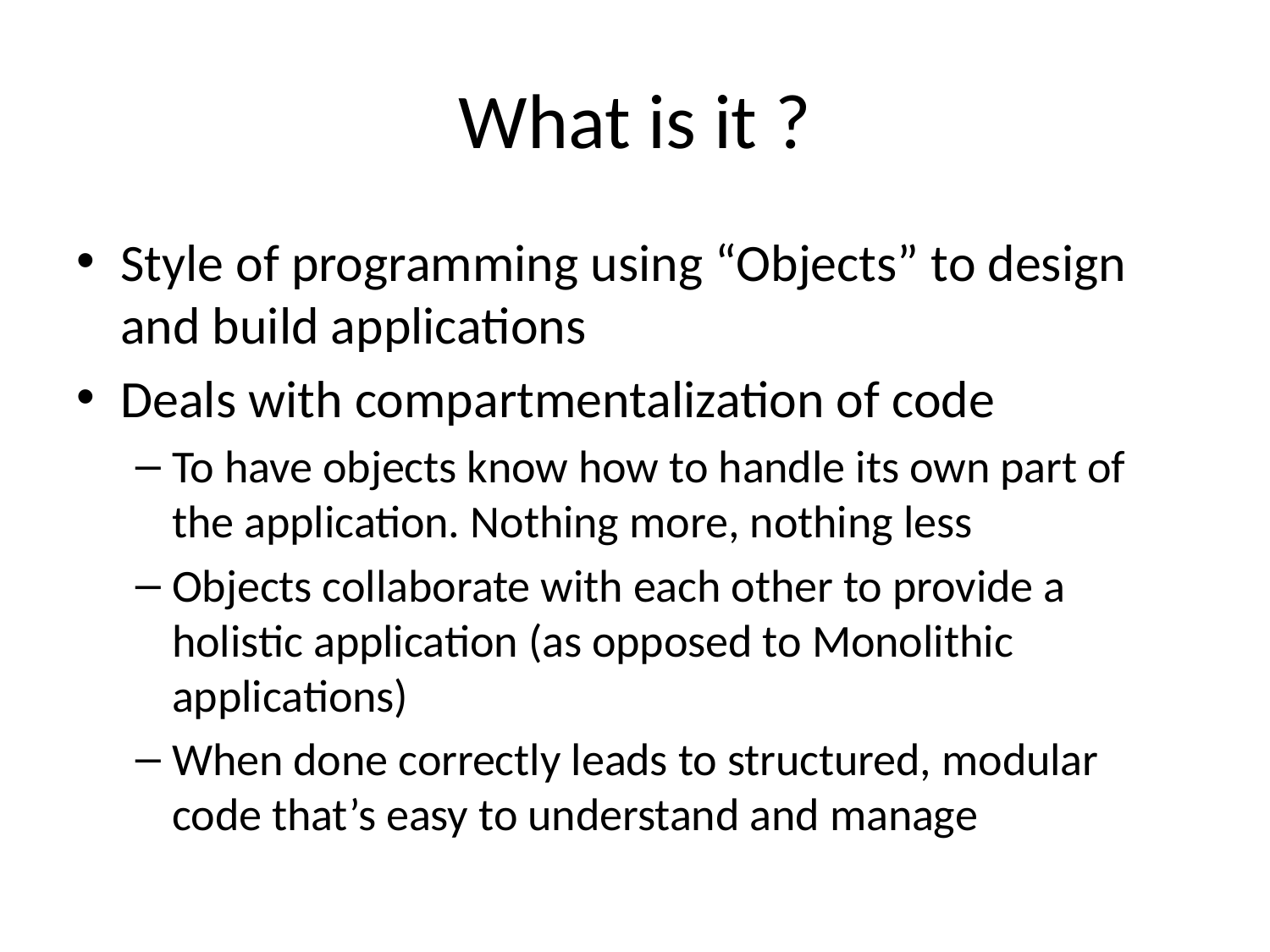

# What is it ?
Style of programming using “Objects” to design and build applications
Deals with compartmentalization of code
To have objects know how to handle its own part of the application. Nothing more, nothing less
Objects collaborate with each other to provide a holistic application (as opposed to Monolithic applications)
When done correctly leads to structured, modular code that’s easy to understand and manage